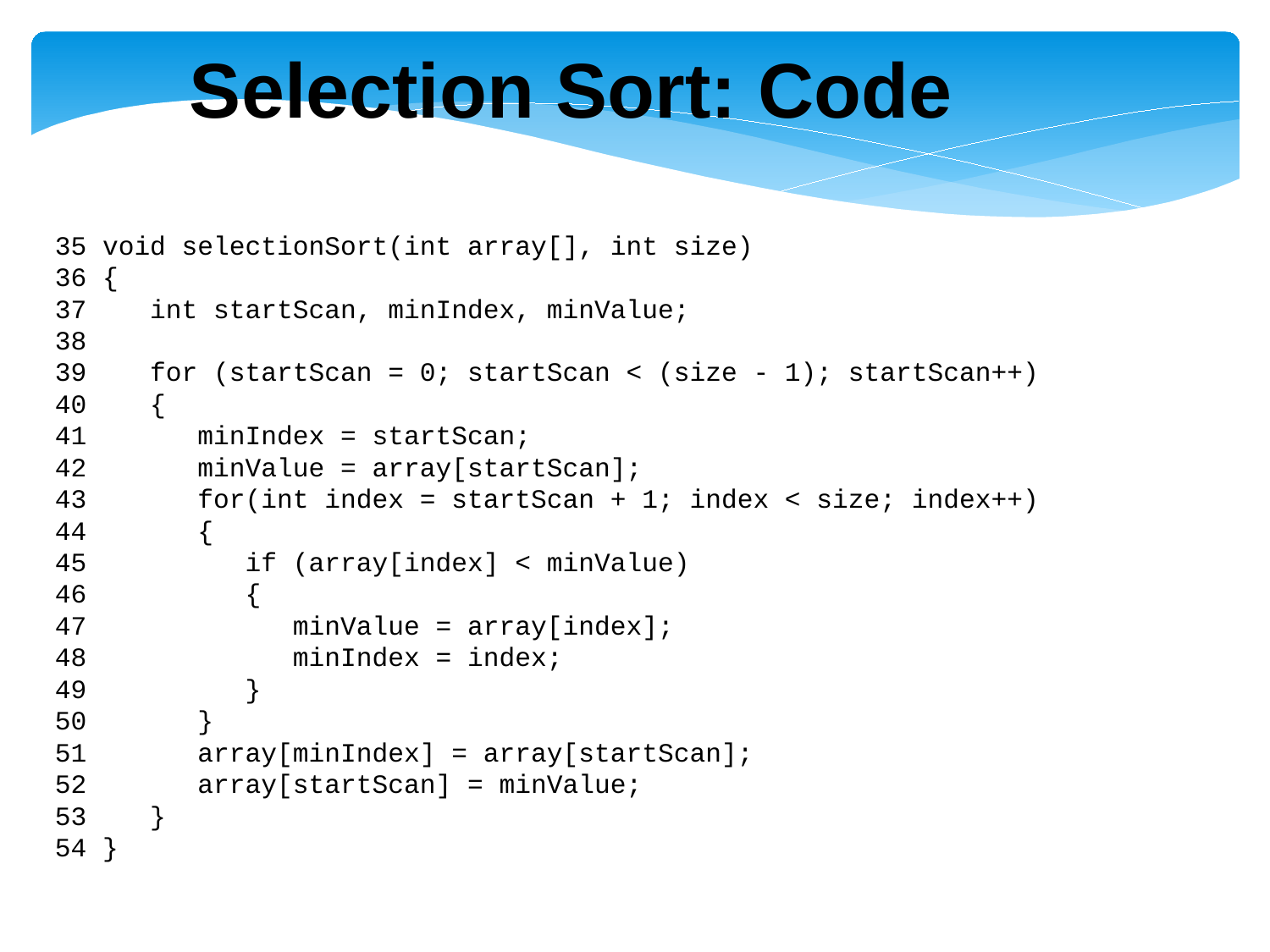

Selection Sort: Code
35 void selectionSort(int array[], int size)
36 {
37    int startScan, minIndex, minValue;
38
39    for (startScan = 0; startScan < (size - 1); startScan++)
40    {
41       minIndex = startScan;
42       minValue = array[startScan];
43       for(int index = startScan + 1; index < size; index++)
44       {
45          if (array[index] < minValue)
46          {
47             minValue = array[index];
48             minIndex = index;
49          }
50       }
51       array[minIndex] = array[startScan];
52       array[startScan] = minValue;
53    }
54 }